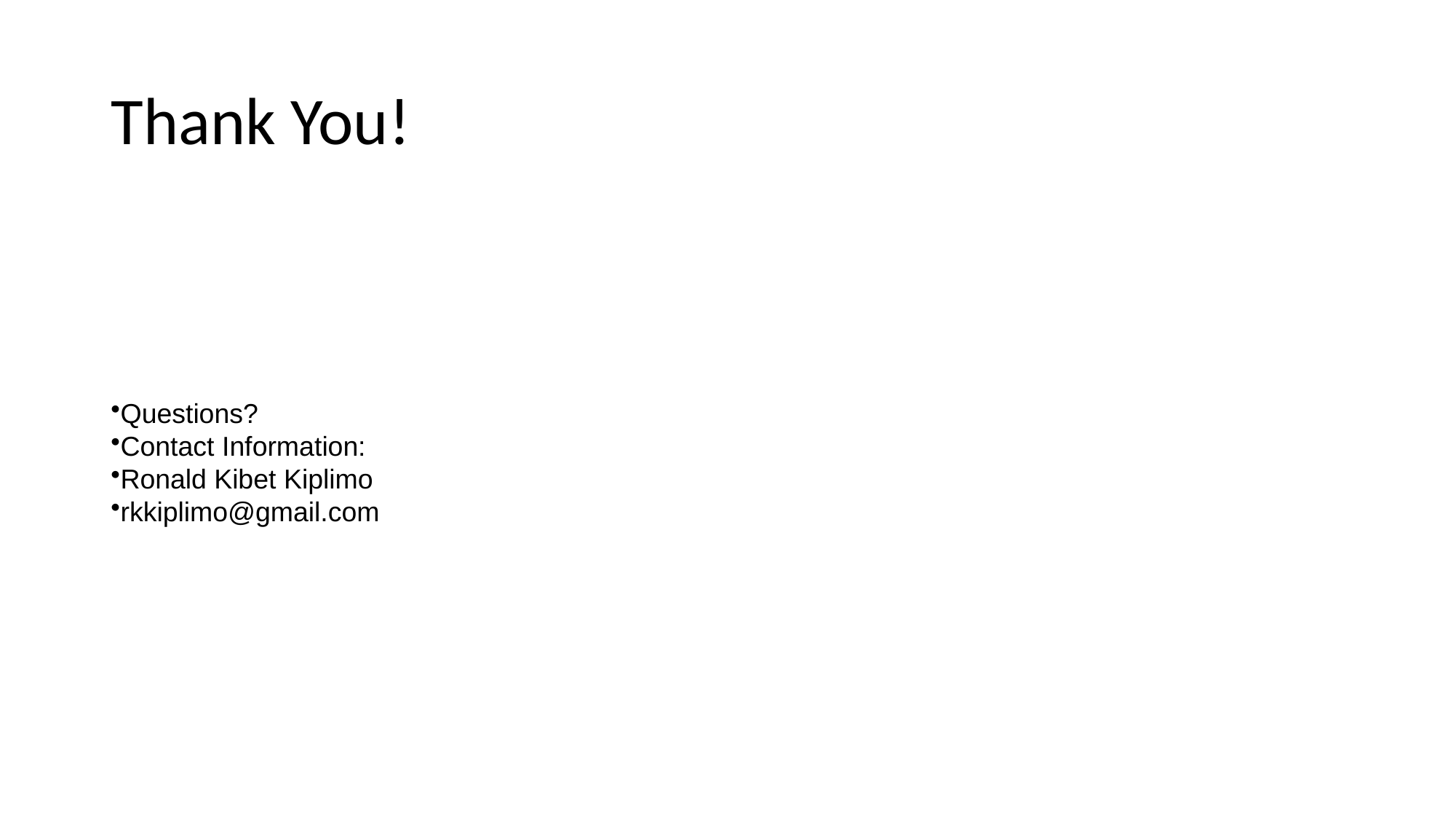

# Thank You!
Questions?
Contact Information:
Ronald Kibet Kiplimo
rkkiplimo@gmail.com